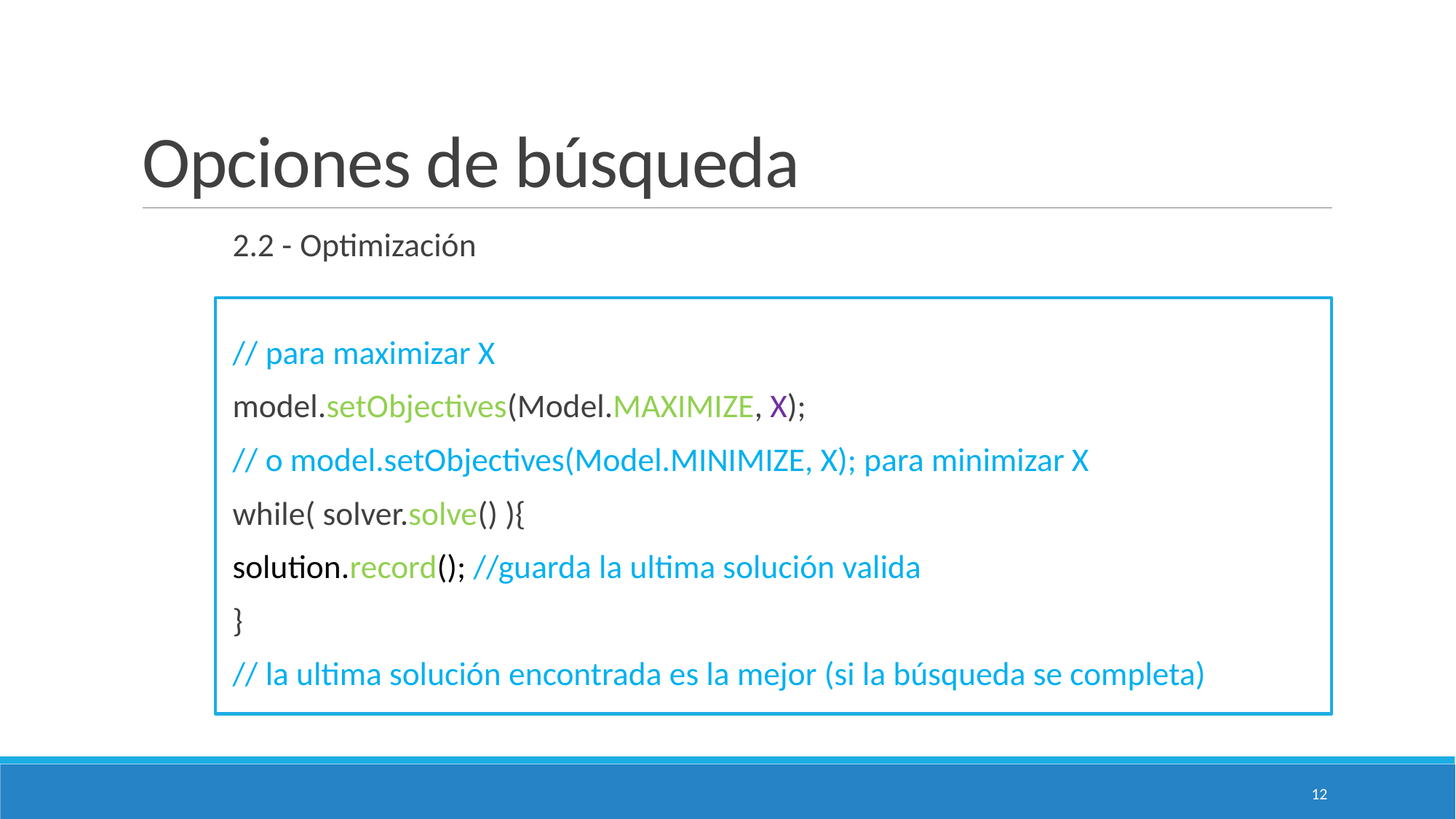

# Opciones de búsqueda
	2.2 - Optimización

	// para maximizar X
	model.setObjectives(Model.MAXIMIZE, X);
	// o model.setObjectives(Model.MINIMIZE, X); para minimizar X
	while( solver.solve() ){
		solution.record(); //guarda la ultima solución valida
	}
	// la ultima solución encontrada es la mejor (si la búsqueda se completa)

12